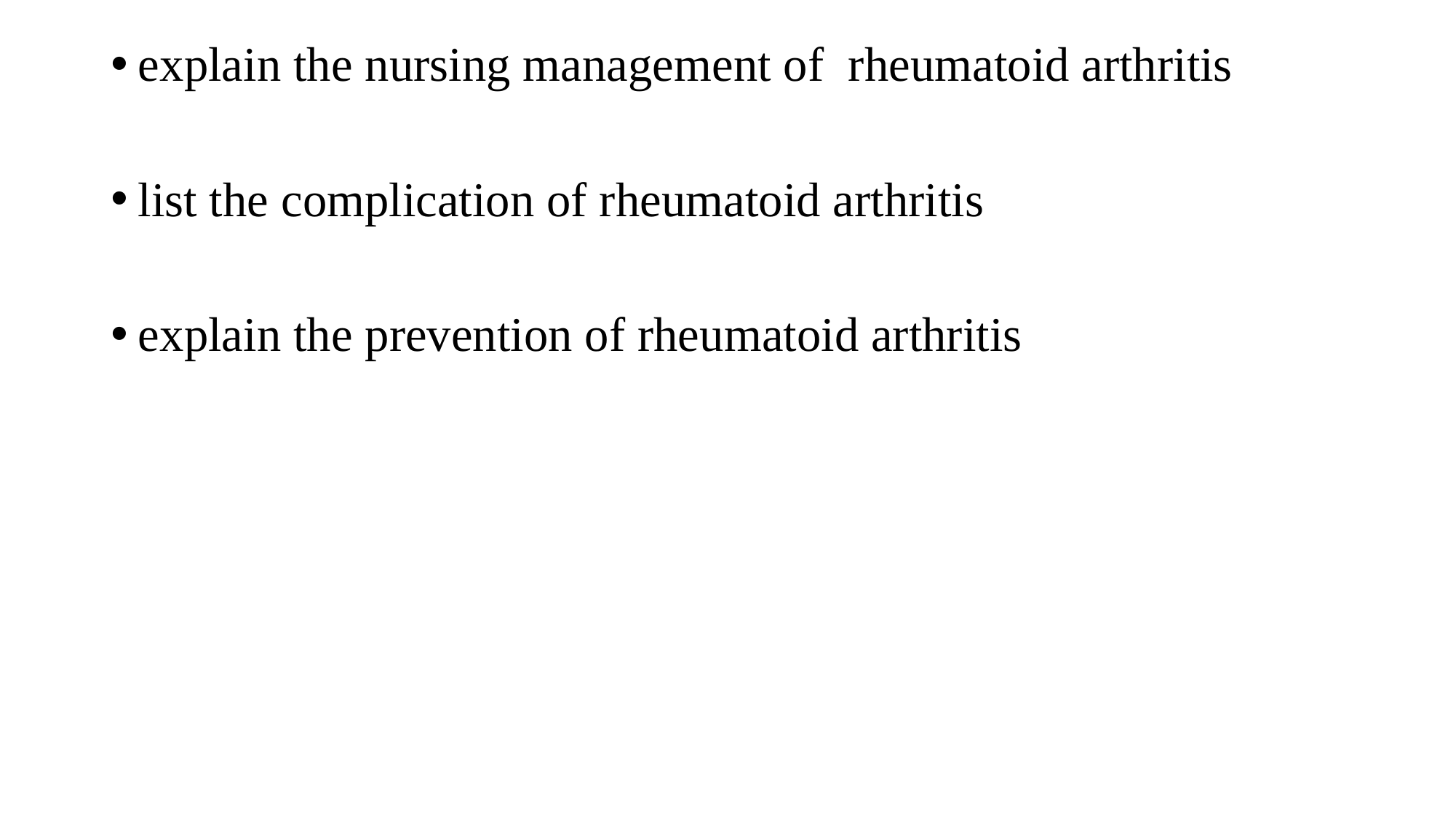

explain the nursing management of  rheumatoid arthritis

list the complication of rheumatoid arthritis

explain the prevention of rheumatoid arthritis